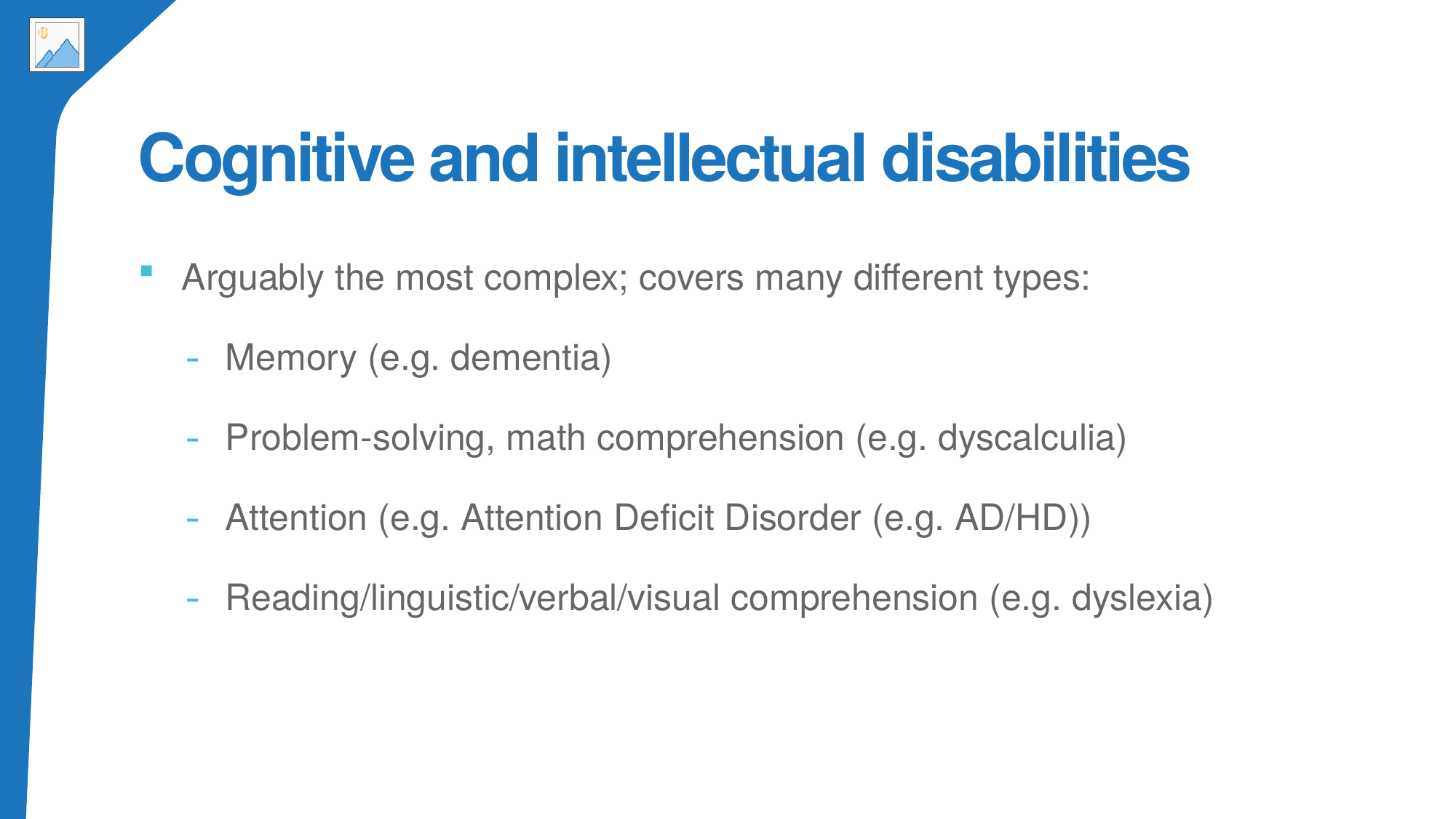

# Cognitive and intellectual disabilities
Arguably the most complex; covers many different types:
Memory (e.g. dementia)
Problem-solving, math comprehension (e.g. dyscalculia)
Attention (e.g. Attention Deficit Disorder (e.g. AD/HD))
Reading/linguistic/verbal/visual comprehension (e.g. dyslexia)